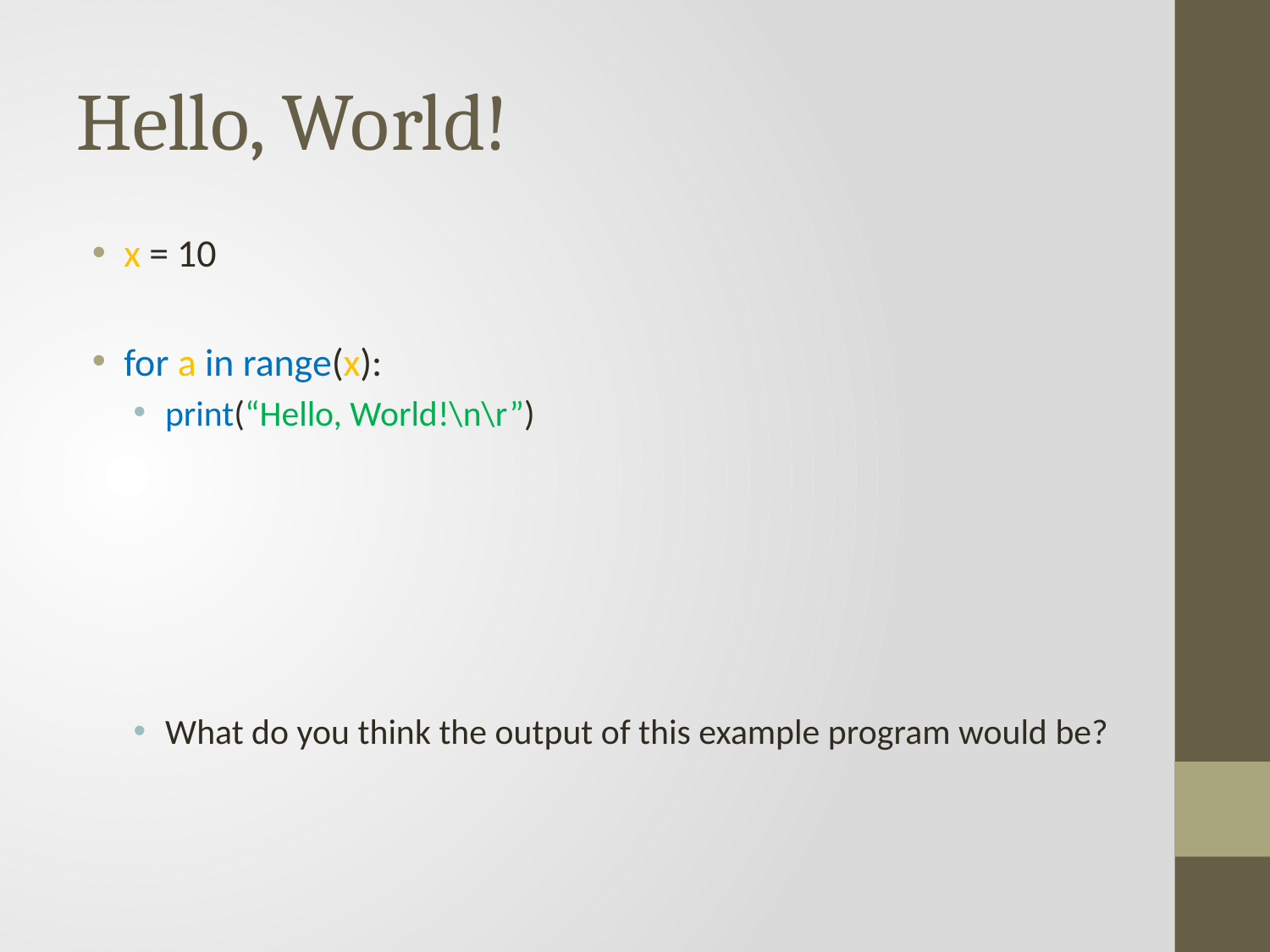

# Hello, World!
x = 10

for a in range(x):
print(“Hello, World!\n\r”)

What do you think the output of this example program would be?